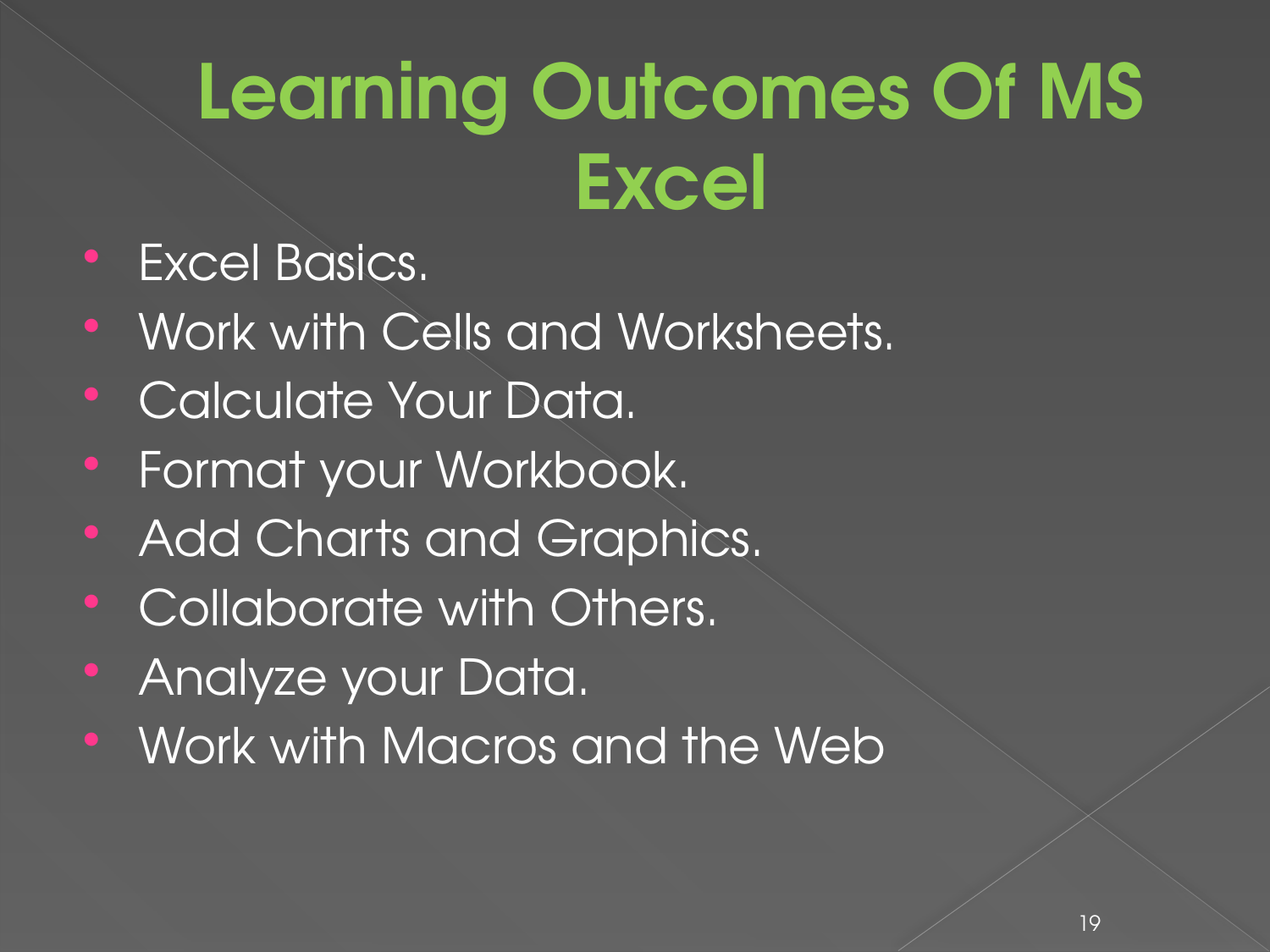

# Learning Outcomes Of MS Excel
Excel Basics.
Work with Cells and Worksheets.
Calculate Your Data.
Format your Workbook.
Add Charts and Graphics.
Collaborate with Others.
Analyze your Data.
Work with Macros and the Web

19